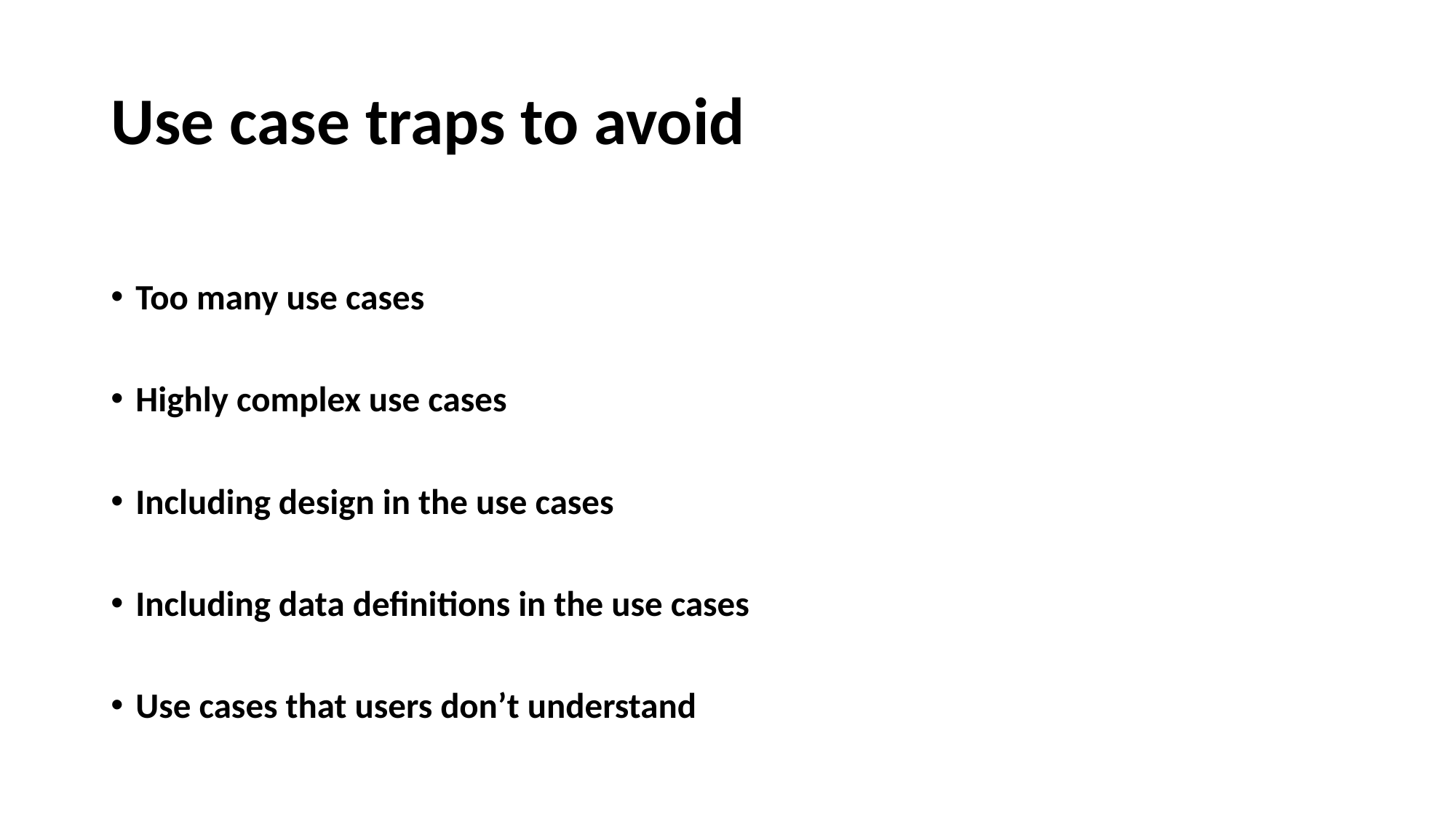

Use case traps to avoid

Too many use cases

Highly complex use cases

Including design in the use cases

Including data definitions in the use cases

Use cases that users don’t understand